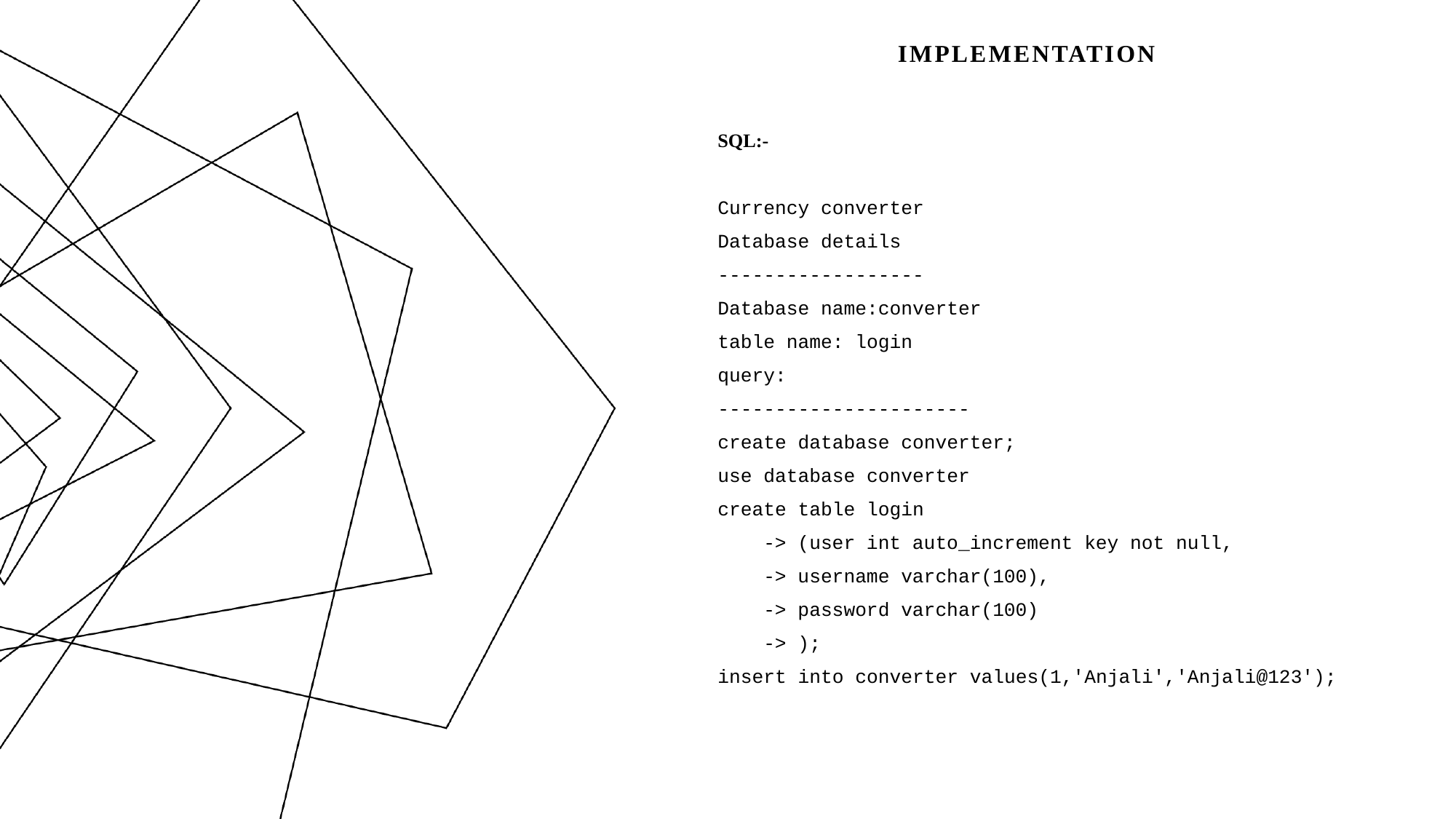

# IMPLEMENTATION
SQL:-

Currency converter
Database details
------------------
Database name:converter
table name: login
query:
----------------------
create database converter;
use database converter
create table login
    -> (user int auto_increment key not null,
    -> username varchar(100),
    -> password varchar(100)
    -> );
insert into converter values(1,'Anjali','Anjali@123');